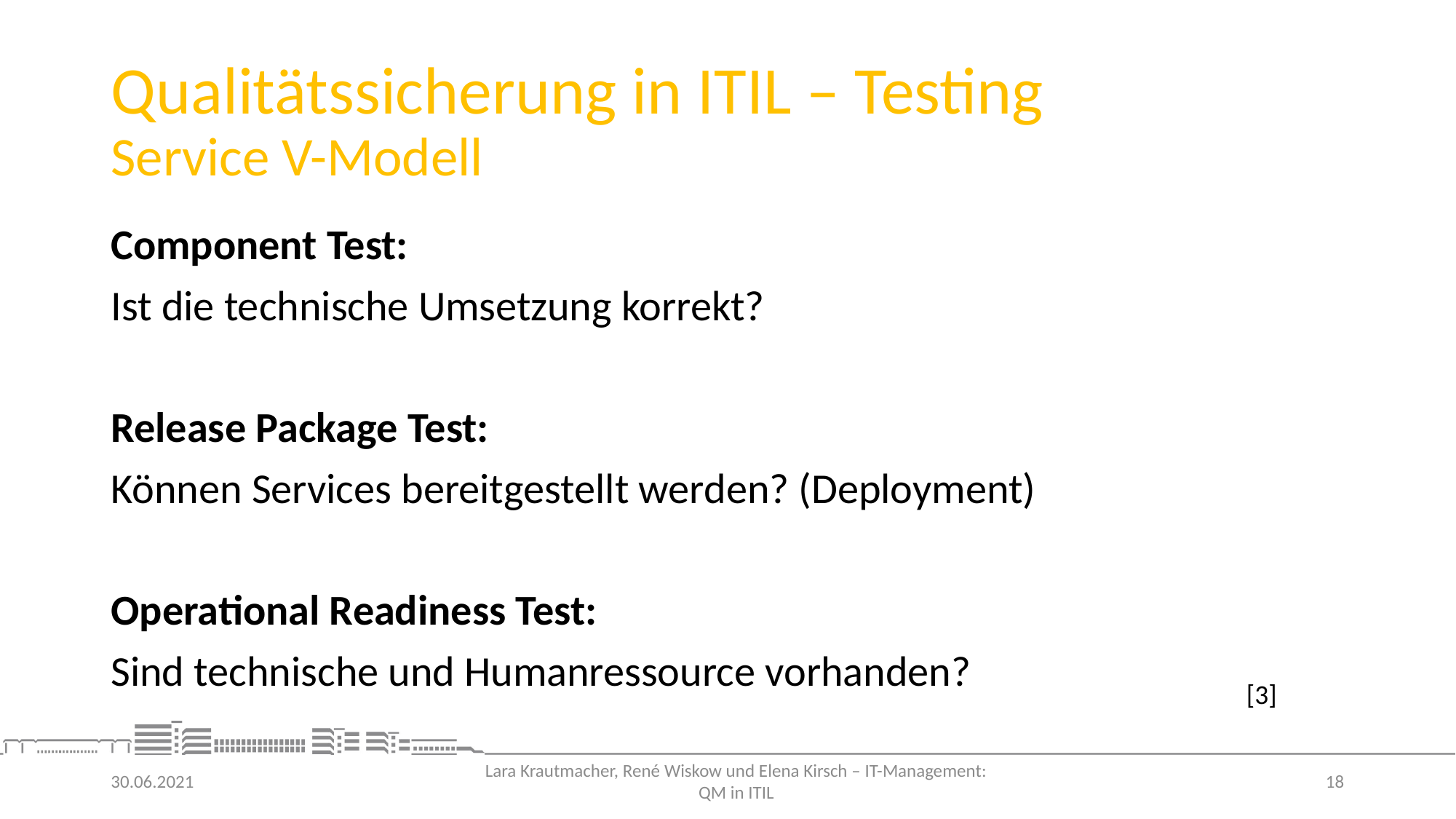

# Qualitätssicherung in ITIL – Testing Service V-Modell
Component Test:
Ist die technische Umsetzung korrekt?

Release Package Test:
Können Services bereitgestellt werden? (Deployment)

Operational Readiness Test:
Sind technische und Humanressource vorhanden?

[3]
30.06.2021
18